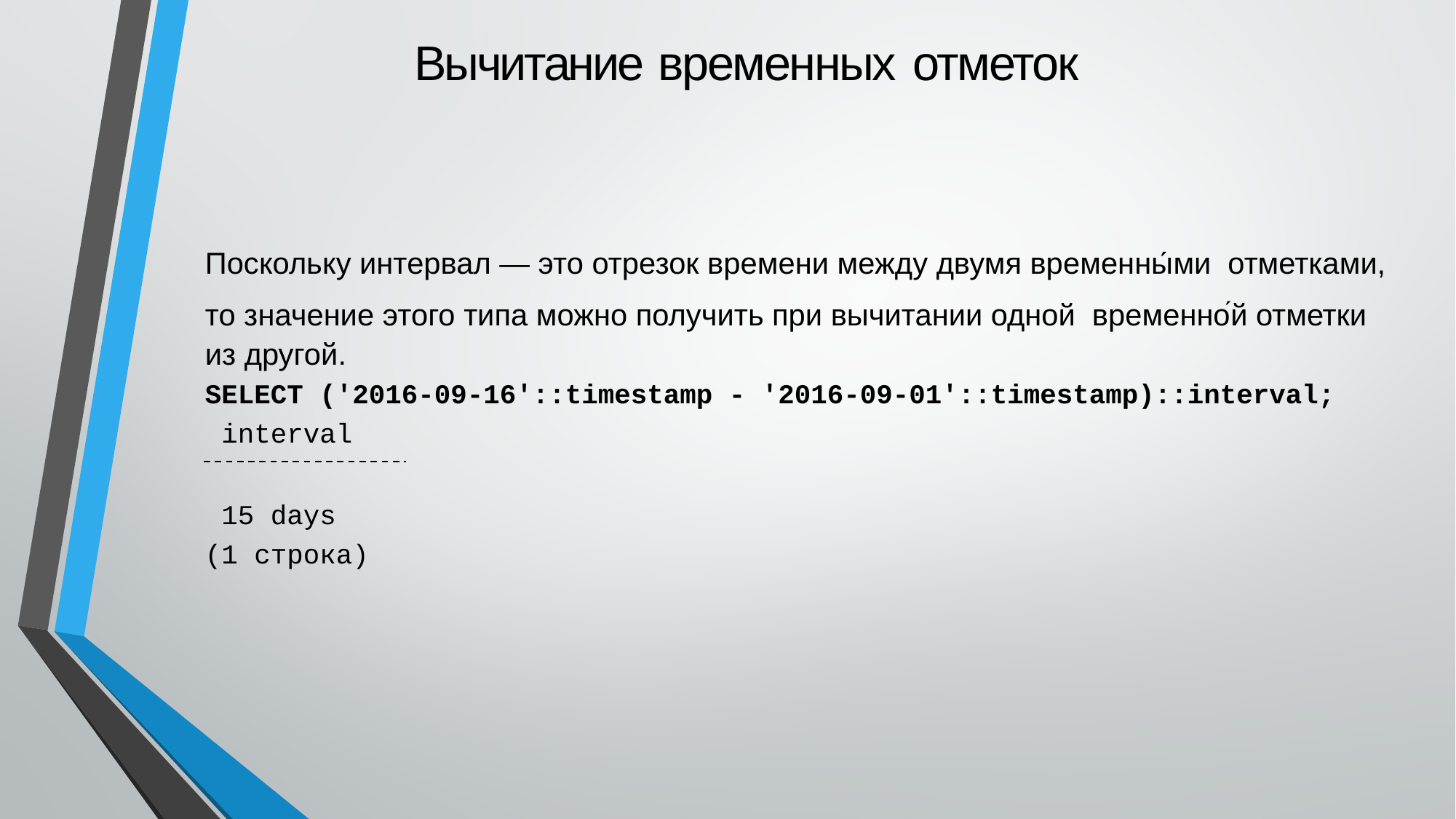

# Вычитание временных отметок
Поскольку интервал — это отрезок времени между двумя временны́ми  отметками, то значение этого типа можно получить при вычитании одной  временно́й отметки из другой.
SELECT ('2016-09-16'::timestamp - '2016-09-01'::timestamp)::interval;
interval

15 days
(1 строка)